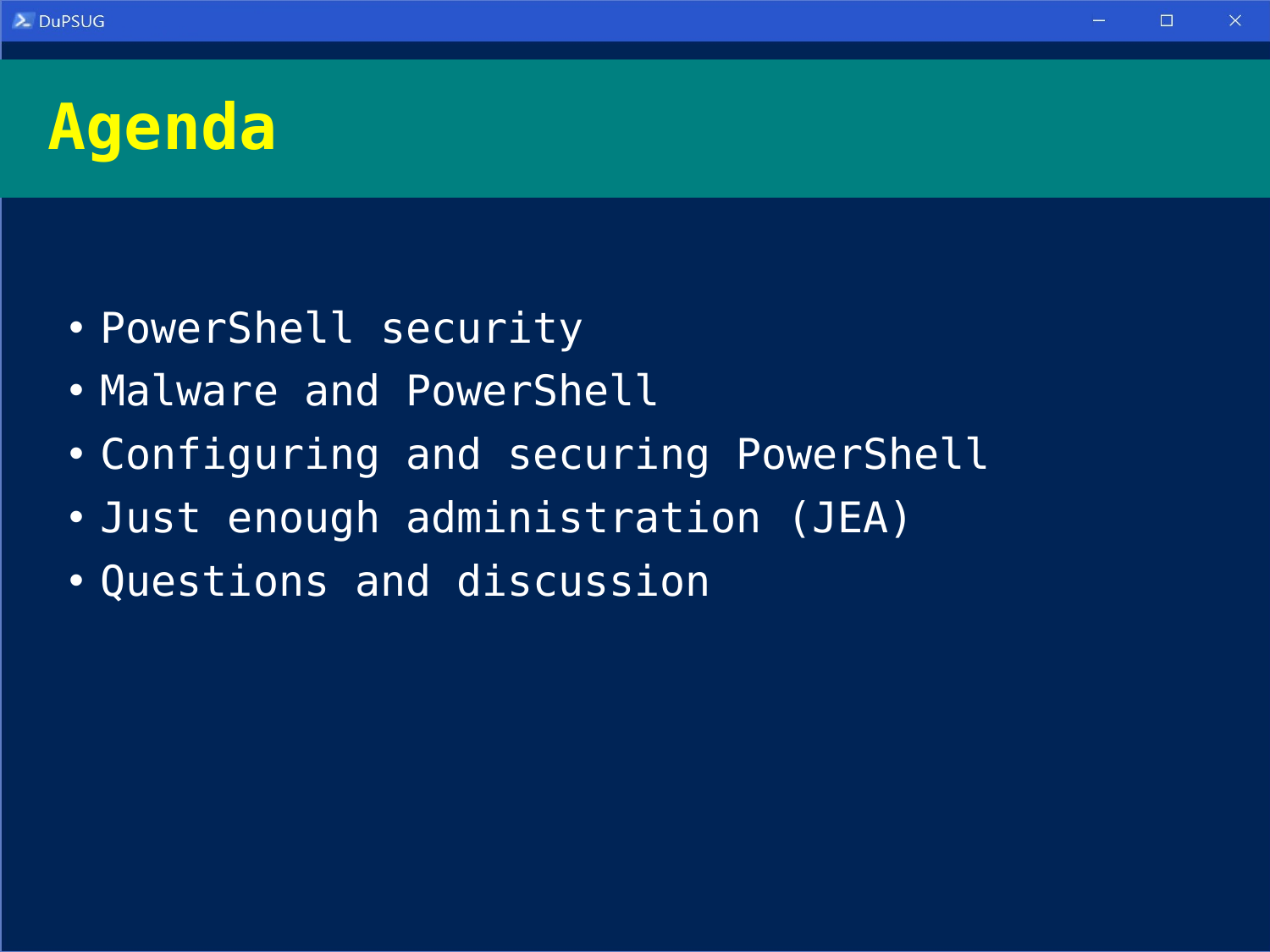

# Agenda

PowerShell security
Malware and PowerShell
Configuring and securing PowerShell
Just enough administration (JEA)
Questions and discussion